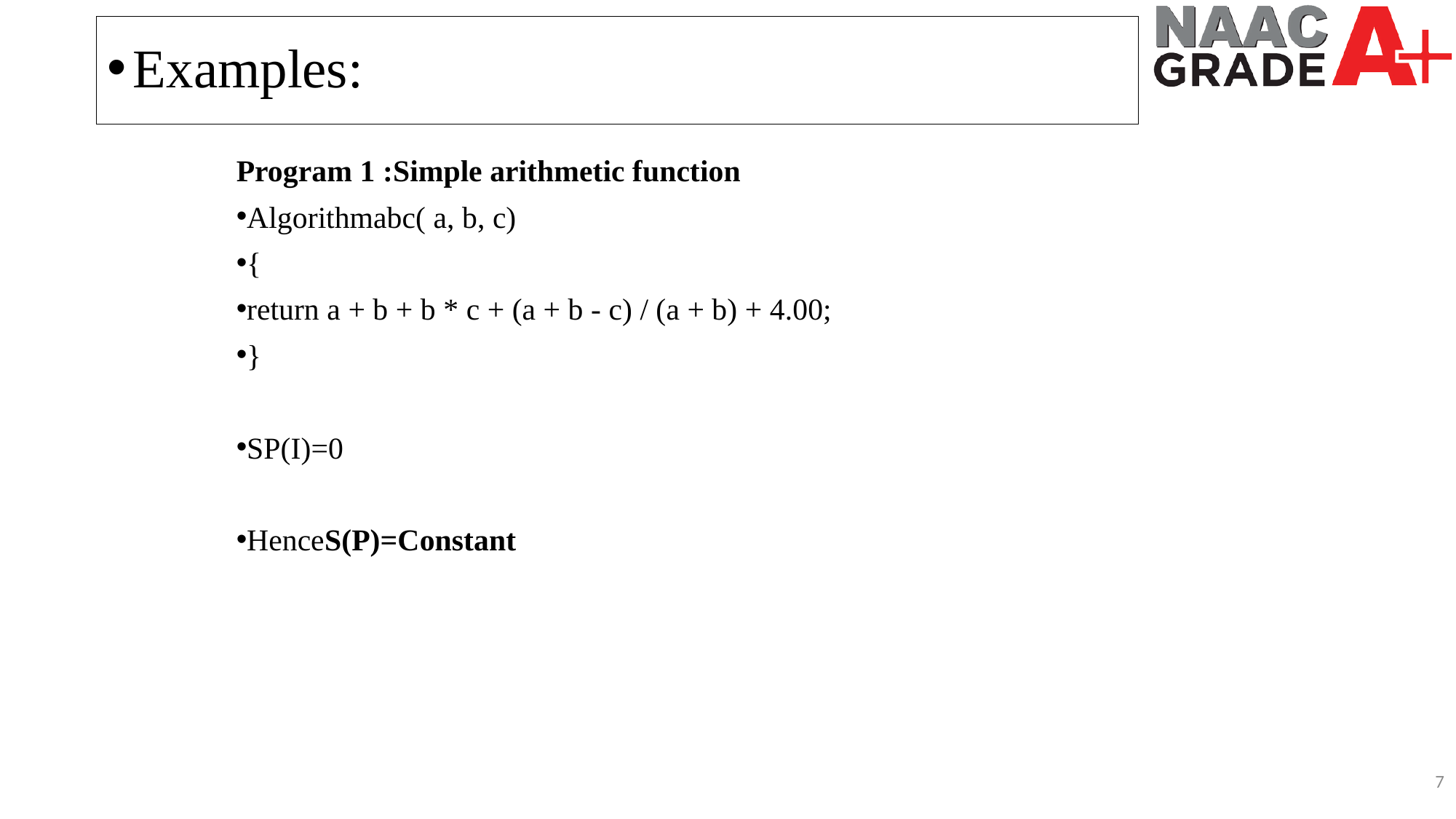

Examples:
Program 1 :Simple arithmetic function
Algorithmabc( a, b, c)
{
return a + b + b * c + (a + b - c) / (a + b) + 4.00;
}

SP(I)=0

HenceS(P)=Constant
7